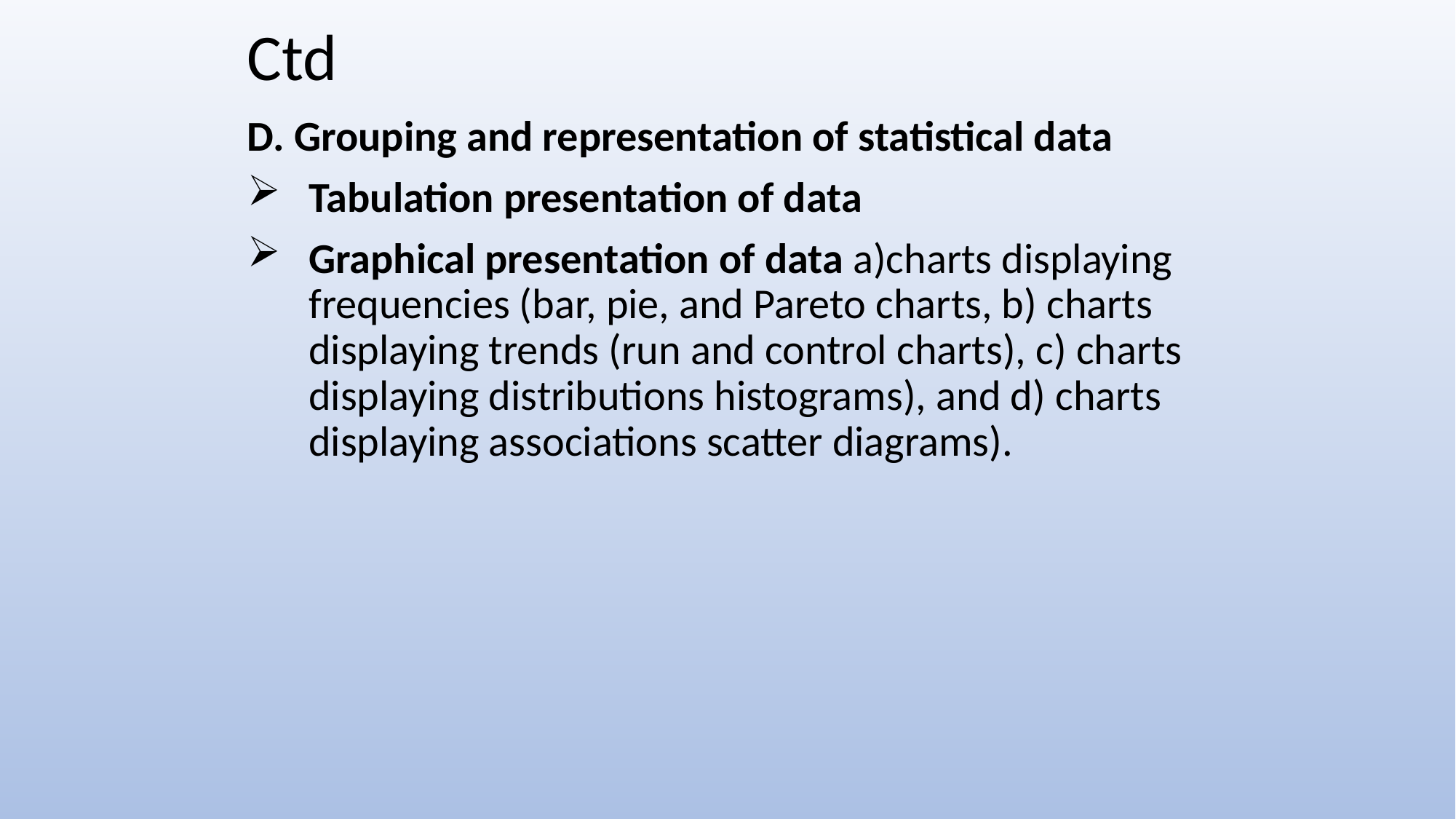

# Ctd
D. Grouping and representation of statistical data
Tabulation presentation of data
Graphical presentation of data a)charts displaying frequencies (bar, pie, and Pareto charts, b) charts displaying trends (run and control charts), c) charts displaying distributions histograms), and d) charts displaying associations scatter diagrams).